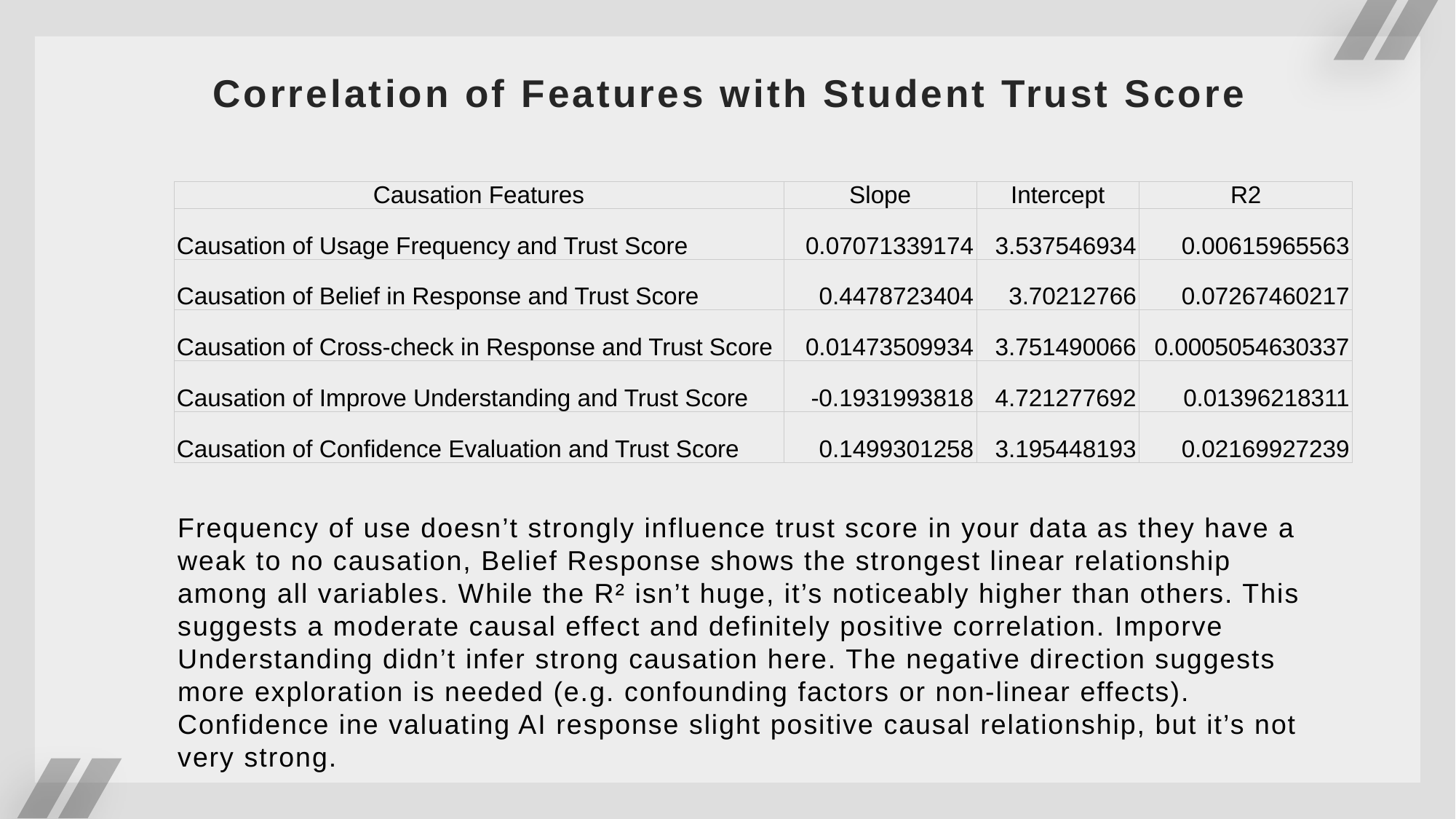

# Correlation of Features with Student Trust Score
| Causation Features | Slope | Intercept | R2 |
| --- | --- | --- | --- |
| Causation of Usage Frequency and Trust Score | 0.07071339174 | 3.537546934 | 0.00615965563 |
| Causation of Belief in Response and Trust Score | 0.4478723404 | 3.70212766 | 0.07267460217 |
| Causation of Cross-check in Response and Trust Score | 0.01473509934 | 3.751490066 | 0.0005054630337 |
| Causation of Improve Understanding and Trust Score | -0.1931993818 | 4.721277692 | 0.01396218311 |
| Causation of Confidence Evaluation and Trust Score | 0.1499301258 | 3.195448193 | 0.02169927239 |
Frequency of use doesn’t strongly influence trust score in your data as they have a weak to no causation, Belief Response shows the strongest linear relationship among all variables. While the R² isn’t huge, it’s noticeably higher than others. This suggests a moderate causal effect and definitely positive correlation. Imporve Understanding didn’t infer strong causation here. The negative direction suggests more exploration is needed (e.g. confounding factors or non-linear effects). Confidence ine valuating AI response slight positive causal relationship, but it’s not very strong.